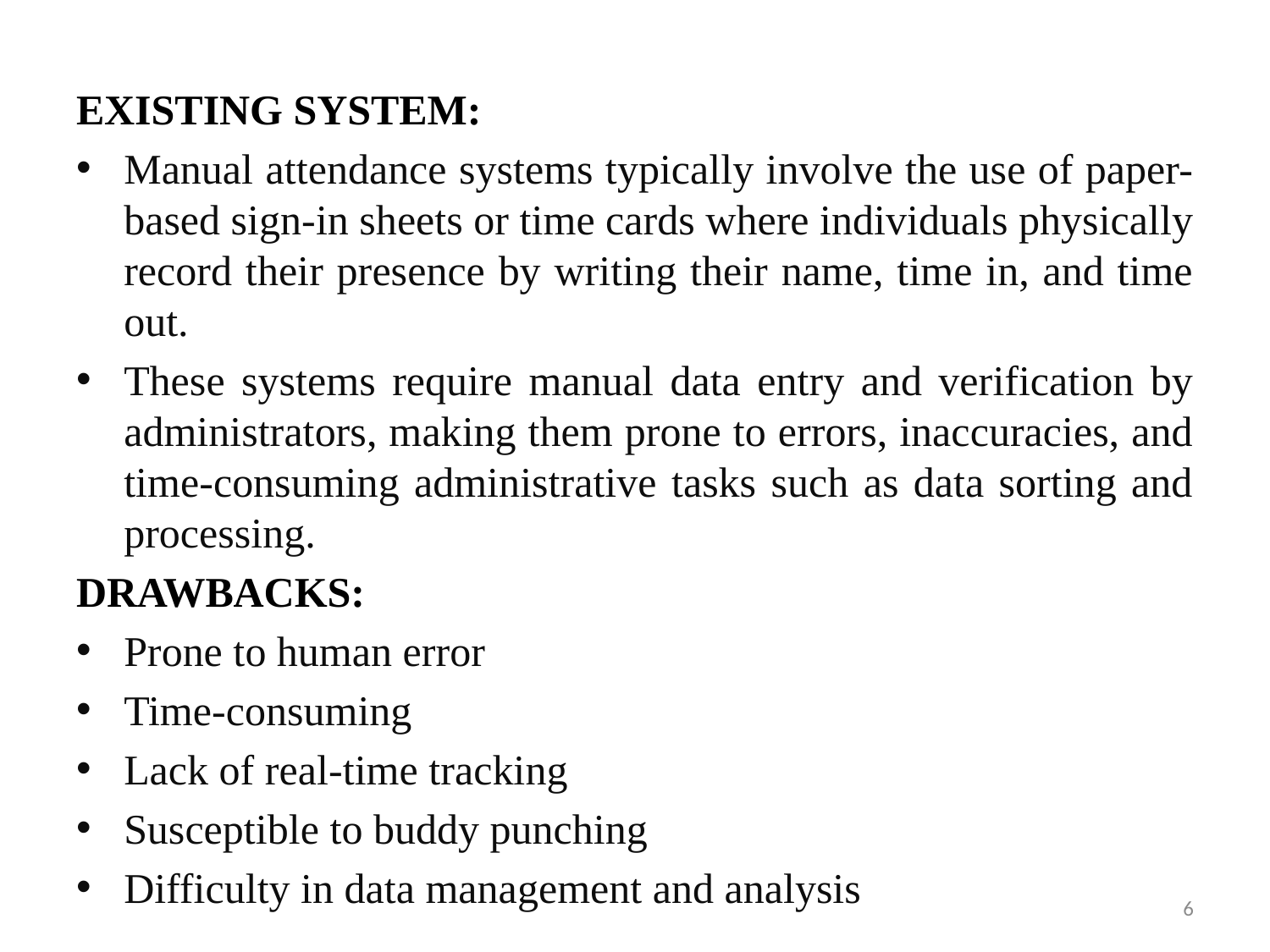

EXISTING SYSTEM:
Manual attendance systems typically involve the use of paper-based sign-in sheets or time cards where individuals physically record their presence by writing their name, time in, and time out.
These systems require manual data entry and verification by administrators, making them prone to errors, inaccuracies, and time-consuming administrative tasks such as data sorting and processing.
DRAWBACKS:
Prone to human error
Time-consuming
Lack of real-time tracking
Susceptible to buddy punching
Difficulty in data management and analysis
6